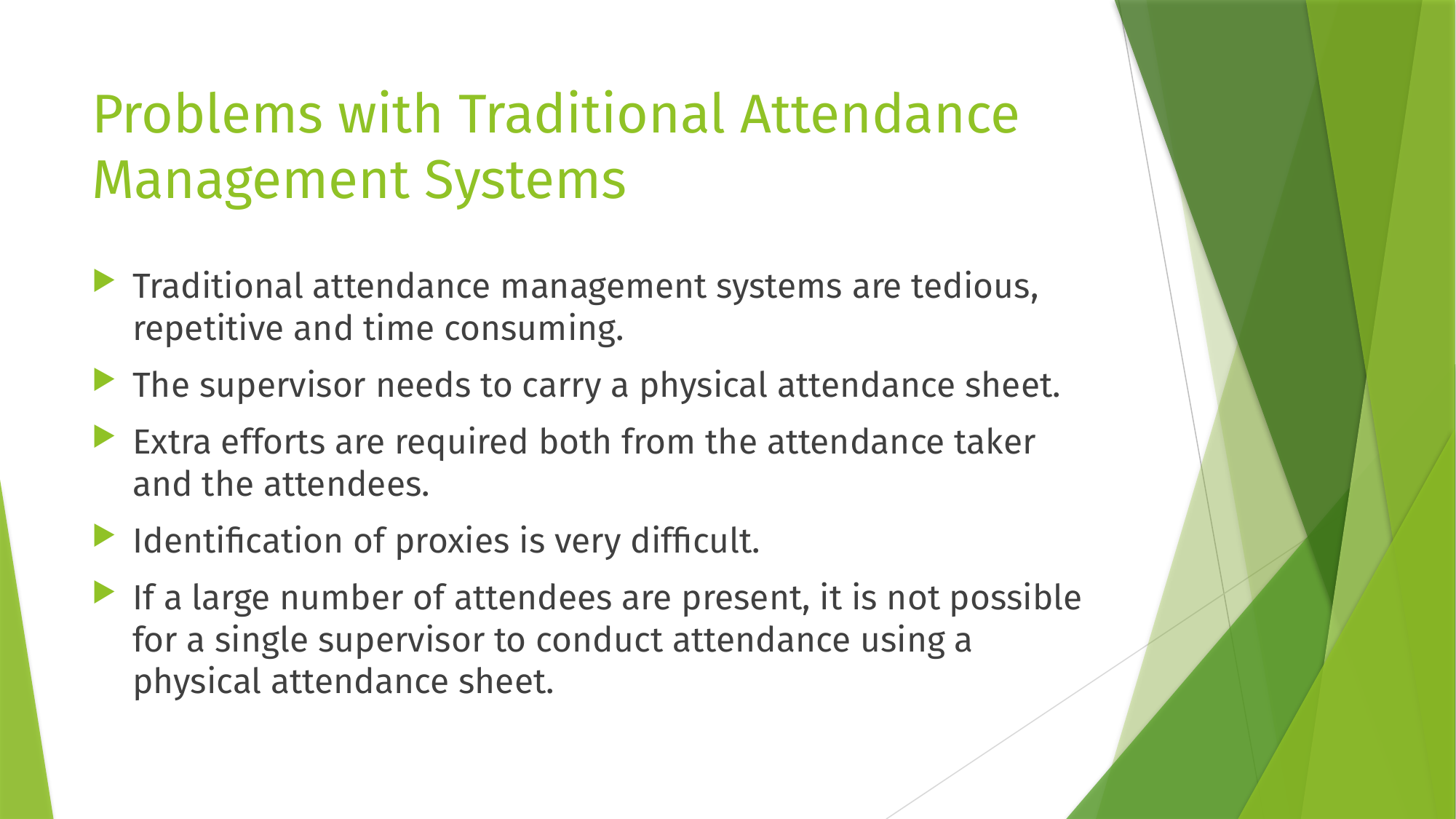

# Problems with Traditional Attendance Management Systems
Traditional attendance management systems are tedious, repetitive and time consuming.
The supervisor needs to carry a physical attendance sheet.
Extra efforts are required both from the attendance taker and the attendees.
Identification of proxies is very difficult.
If a large number of attendees are present, it is not possible for a single supervisor to conduct attendance using a physical attendance sheet.